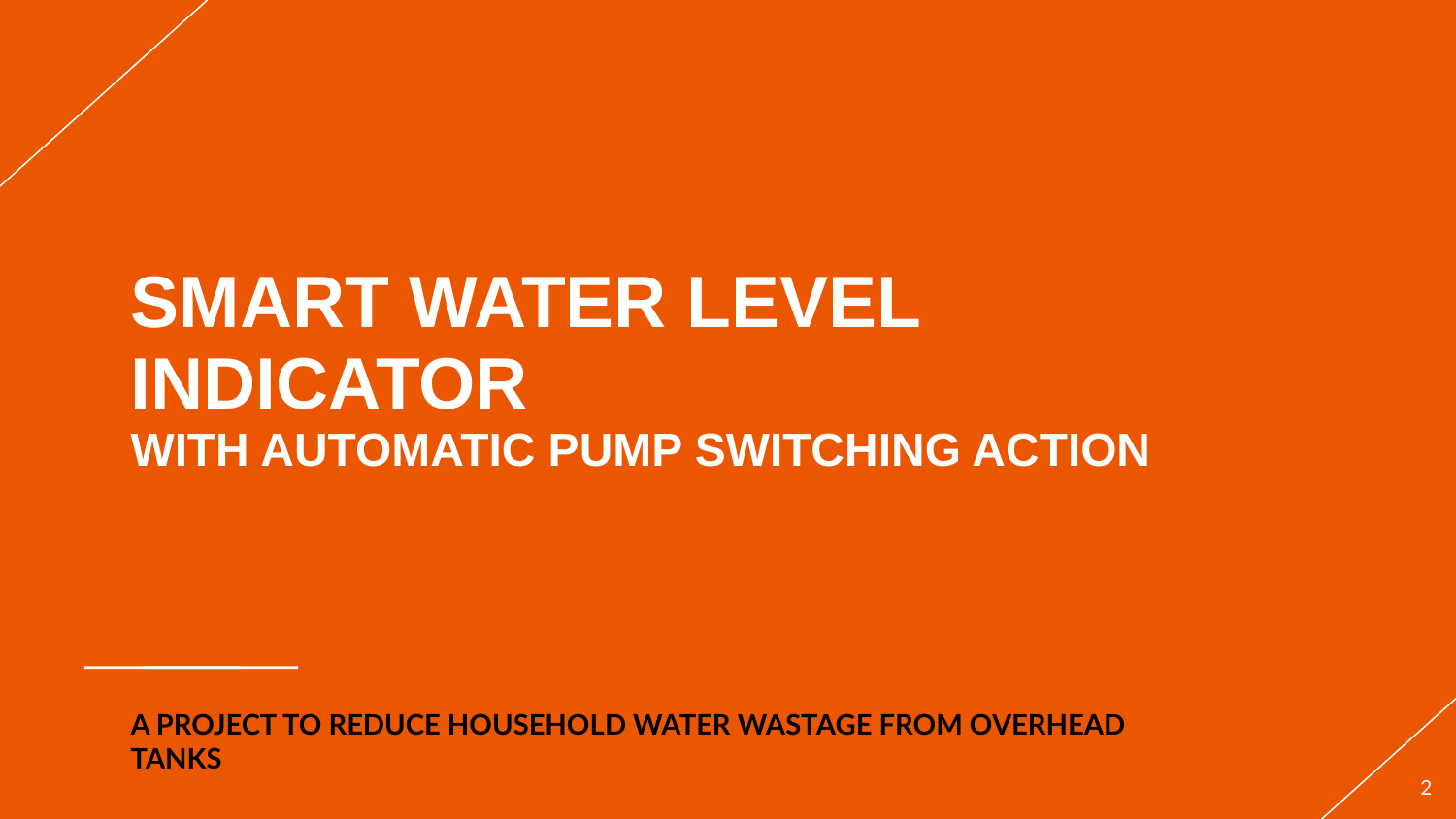

# SMART WATER LEVEL INDICATOR
WITH AUTOMATIC PUMP SWITCHING ACTION
A PROJECT TO REDUCE HOUSEHOLD WATER WASTAGE FROM OVERHEAD TANKS
2